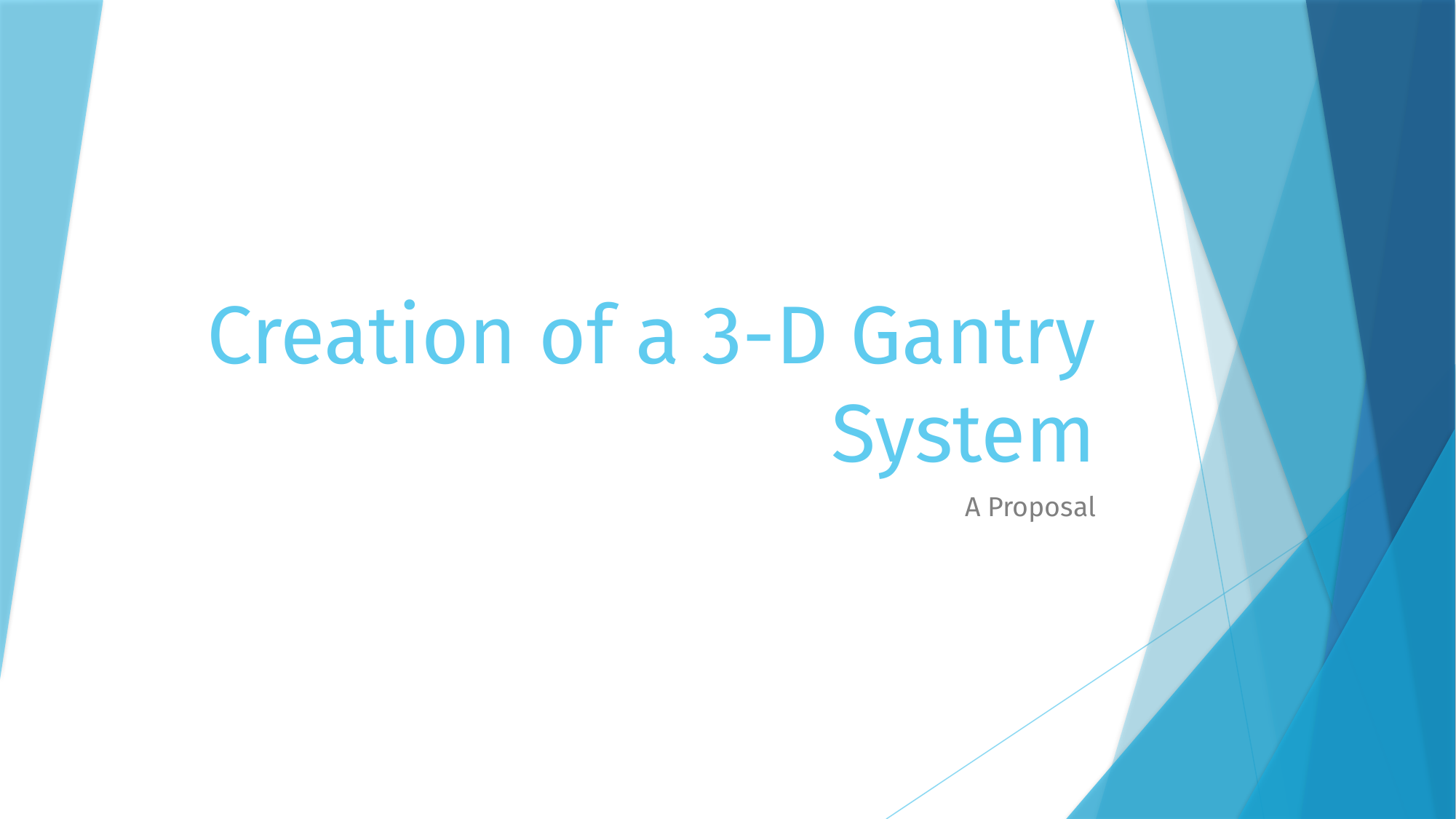

# Creation of a 3-D Gantry System
A Proposal